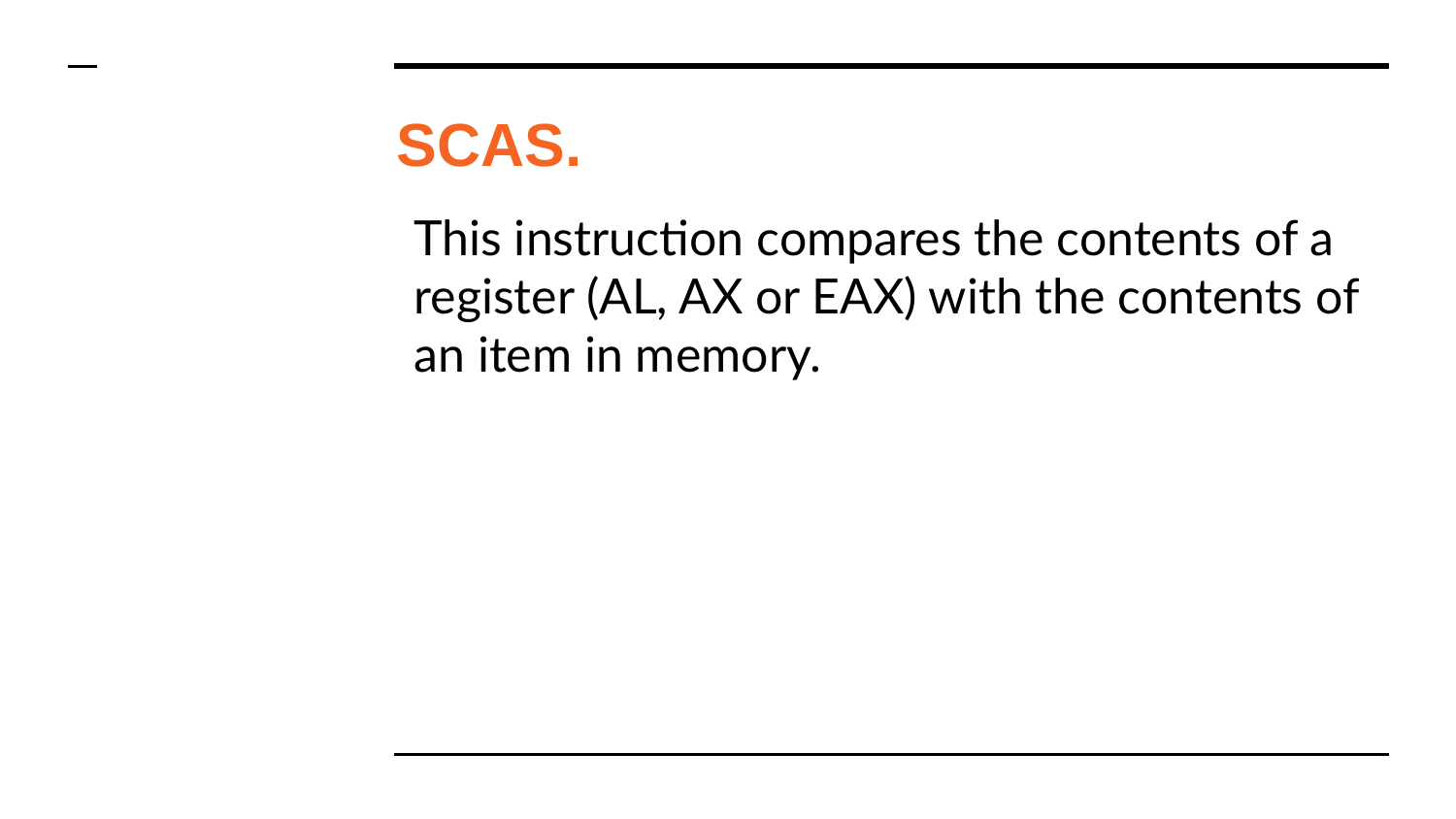

# SCAS.
This instruction compares the contents of a register (AL, AX or EAX) with the contents of an item in memory.